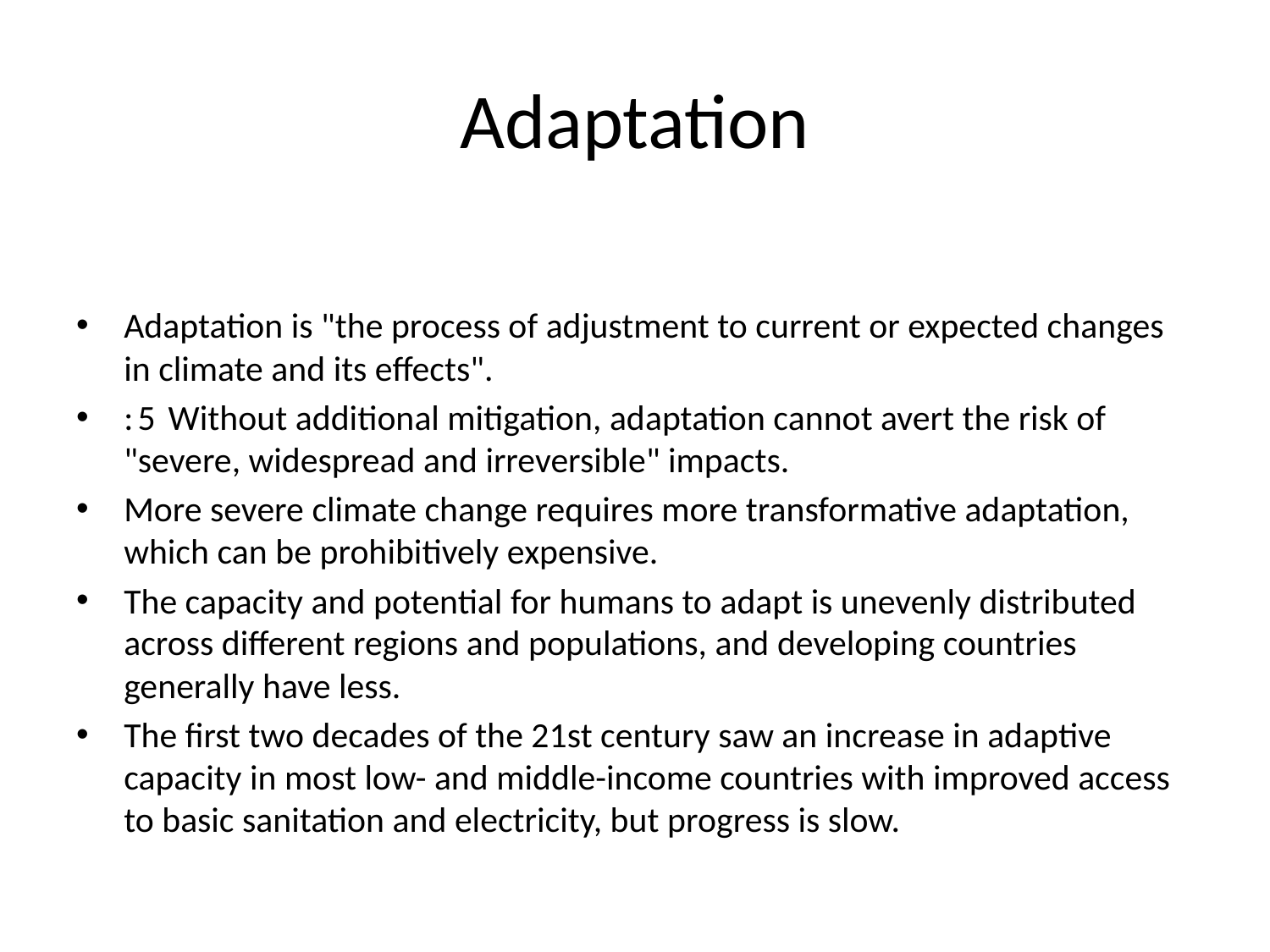

# Adaptation

Adaptation is "the process of adjustment to current or expected changes in climate and its effects".
: 5  Without additional mitigation, adaptation cannot avert the risk of "severe, widespread and irreversible" impacts.
More severe climate change requires more transformative adaptation, which can be prohibitively expensive.
The capacity and potential for humans to adapt is unevenly distributed across different regions and populations, and developing countries generally have less.
The first two decades of the 21st century saw an increase in adaptive capacity in most low- and middle-income countries with improved access to basic sanitation and electricity, but progress is slow.